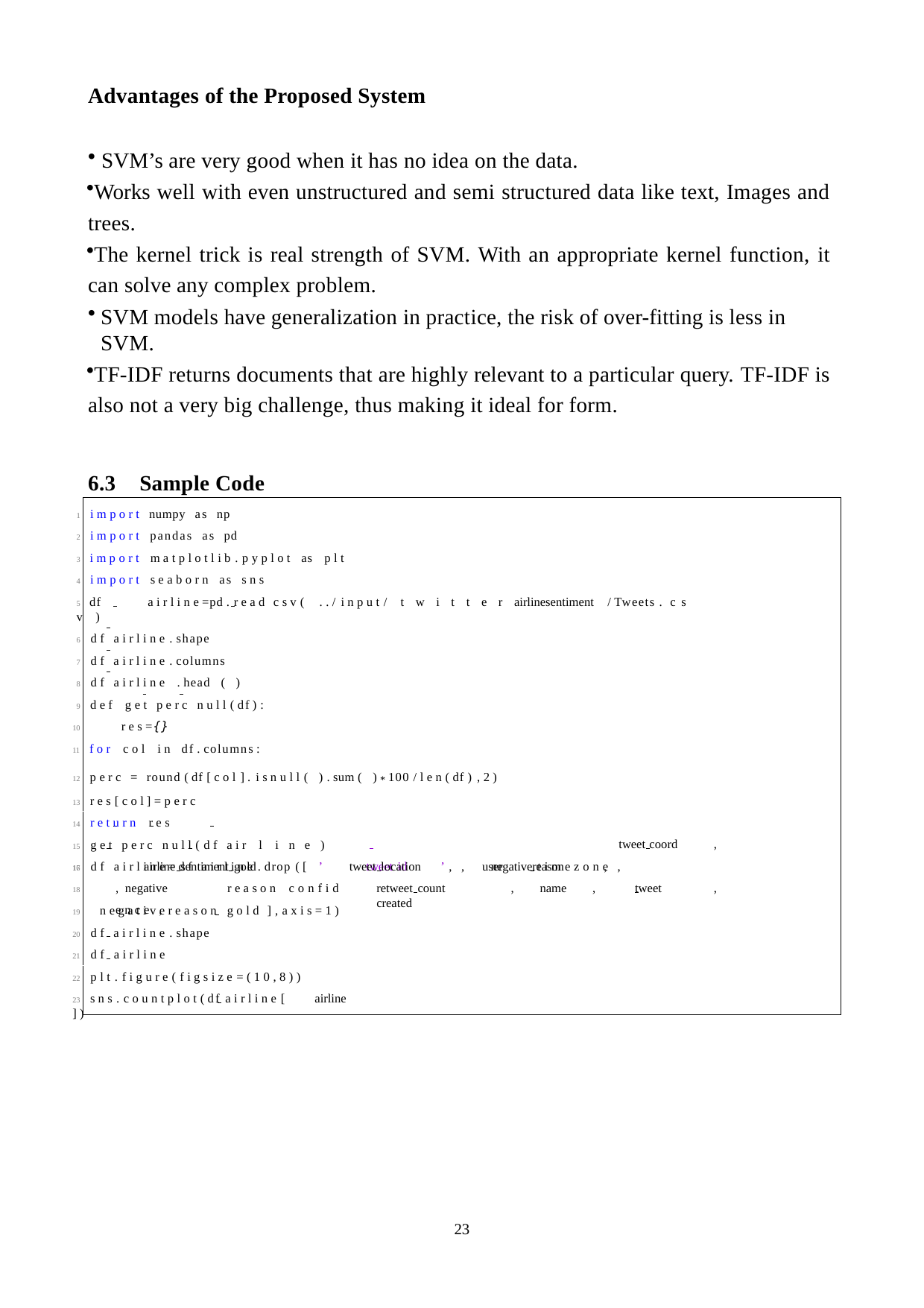

Advantages of the Proposed System

SVM’s are very good when it has no idea on the data.
Works well with even unstructured and semi structured data like text, Images and  trees.
The kernel trick is real strength of SVM. With an appropriate kernel function, it  can solve any complex problem.
SVM models have generalization in practice, the risk of over-fitting is less in SVM.
TF-IDF returns documents that are highly relevant to a particular query. TF-IDF is  also not a very big challenge, thus making it ideal for form.

6.3	Sample Code
1     i m p o r t   numpy   as   np
2     i m p o r t   pandas   as   pd
3  i m p o r t m a t p l o t l i b . p y p l o t as  p l t
4     i m p o r t   s e a b o r n   as   s n s
5  df	a i r l i n e =pd . r e a d c s v (	. . / i n p u t /  t w i t t e r airlinesentiment  / Tweets . c s v  )
6  d f a i r l i n e . shape
7  d f a i r l i n e . columns
8  d f a i r l i n e . head  ( )
9     d e f    g e t   p e r c   n u l l ( df ) :
10	r e s ={}
11     f o r    c o l    i n   df . columns :
12  p e r c = round ( df [ c o l ] . i s n u l l ( ) . sum ( ) * 100 / l e n ( df ) , 2 )
13     r e s [ c o l ] = p e r c
14     r e t u r n    r e s
15     g e t   p e r c   n u l l ( d f   a i r    l    i   n   e   )
16  d f a i r l i n e = d f a i r l i n e . drop ( [ ’	tweet id	’ ,	negativereason	,

tweet coord
,

airline sentiment gold	,  negative	r e a s o n    c o n f i d e n c e   ,
tweet location	,	user	t i m e z o n e ,
retweet count	,	name	,	tweet created

17
,
18

19	n e g a t i v e r e a s o n g o l d ] , a x i s = 1 )
20  d f a i r l i n e . shape
21     d f   a i r l i n e
22  p l t . f i g u r e ( f i g s i z e = ( 1 0 , 8 ) )
23     s n s . c o u n t p l o t ( df	a i r l i n e [	airline	] )

23